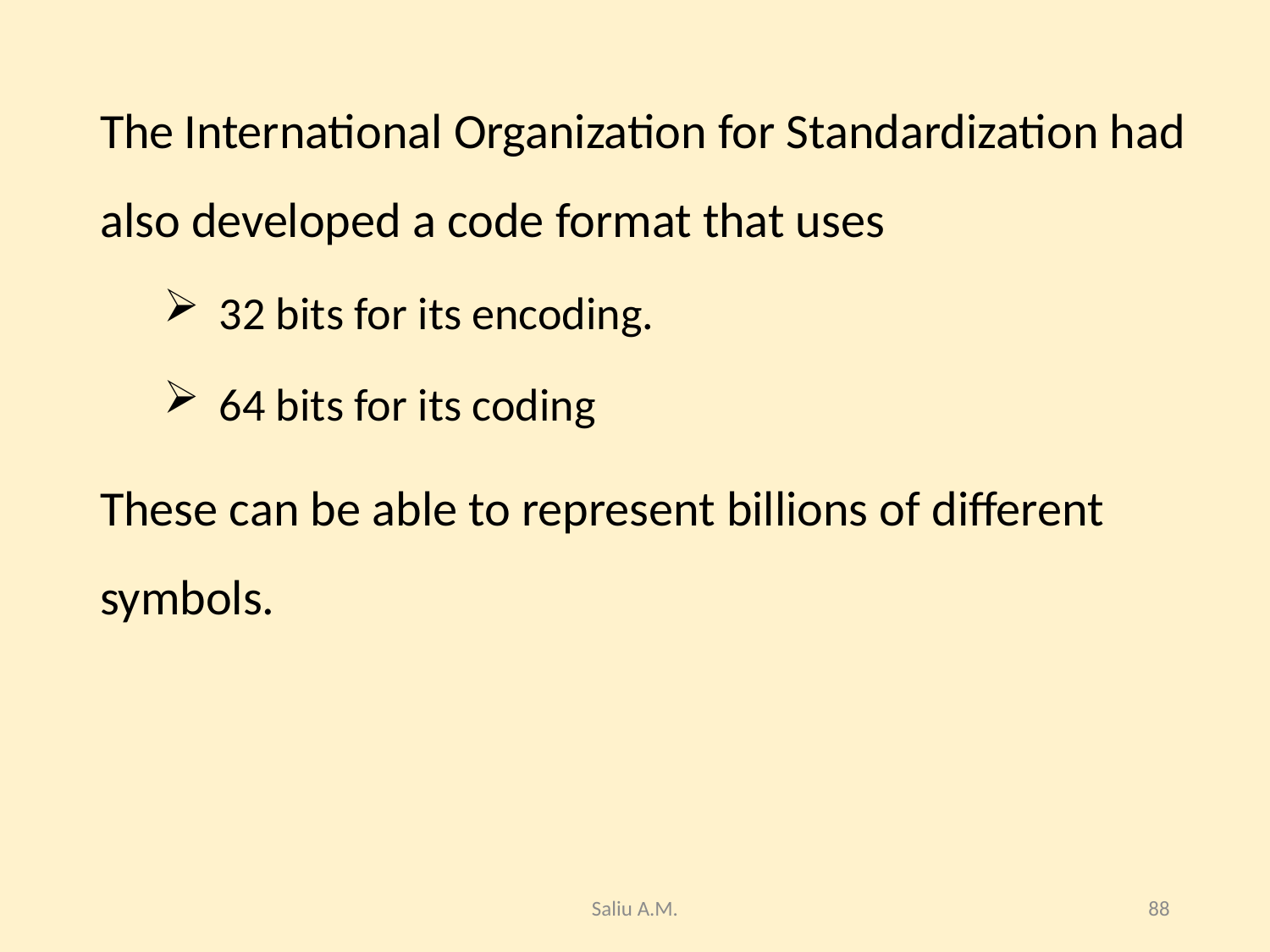

#
The International Organization for Standardization had also developed a code format that uses
32 bits for its encoding.
64 bits for its coding
These can be able to represent billions of different symbols.
Saliu A.M.
88